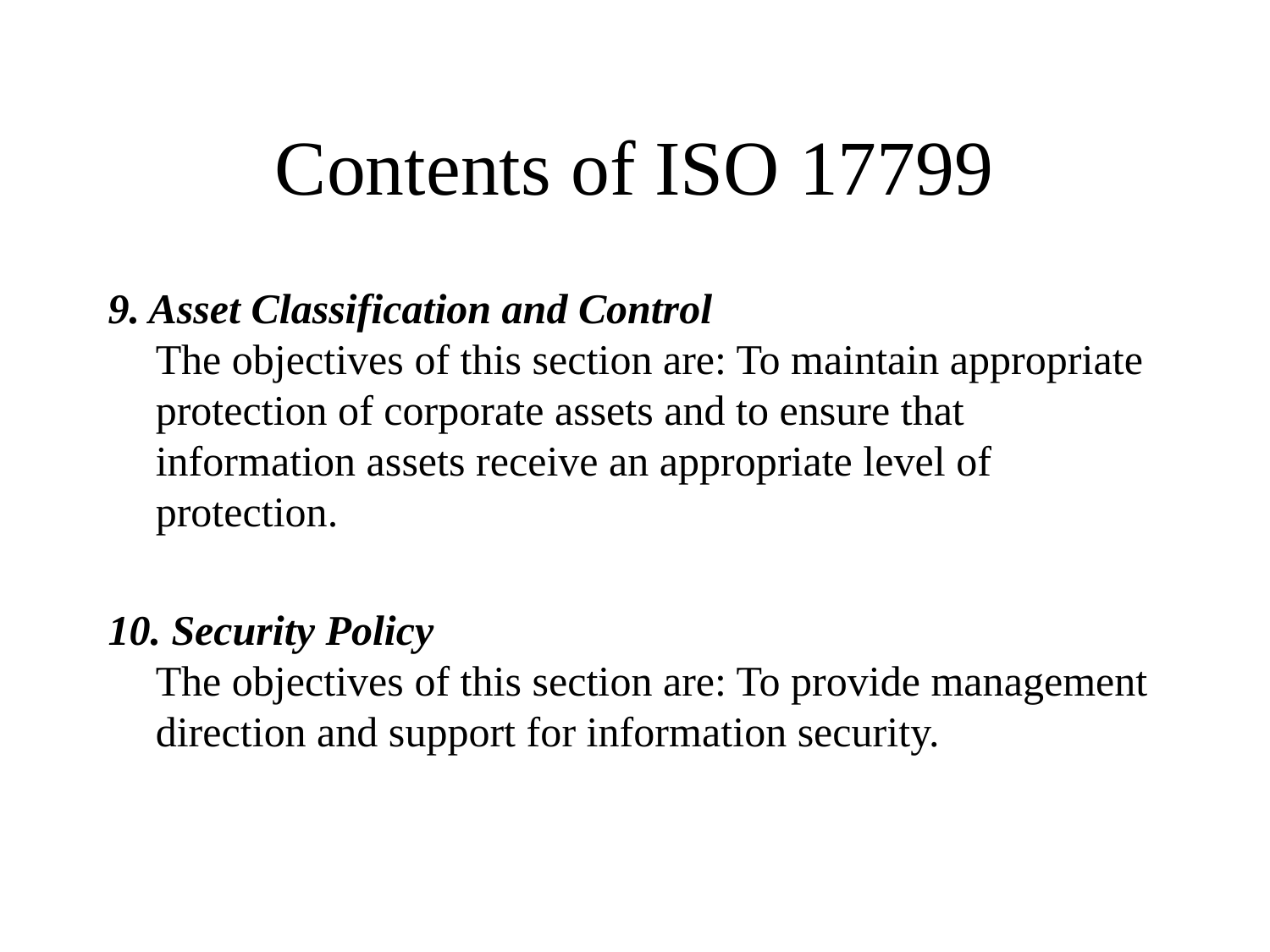

# Contents of ISO 17799
9. Asset Classification and Control
The objectives of this section are: To maintain appropriate protection of corporate assets and to ensure that information assets receive an appropriate level of protection.

10. Security Policy
The objectives of this section are: To provide management direction and support for information security.